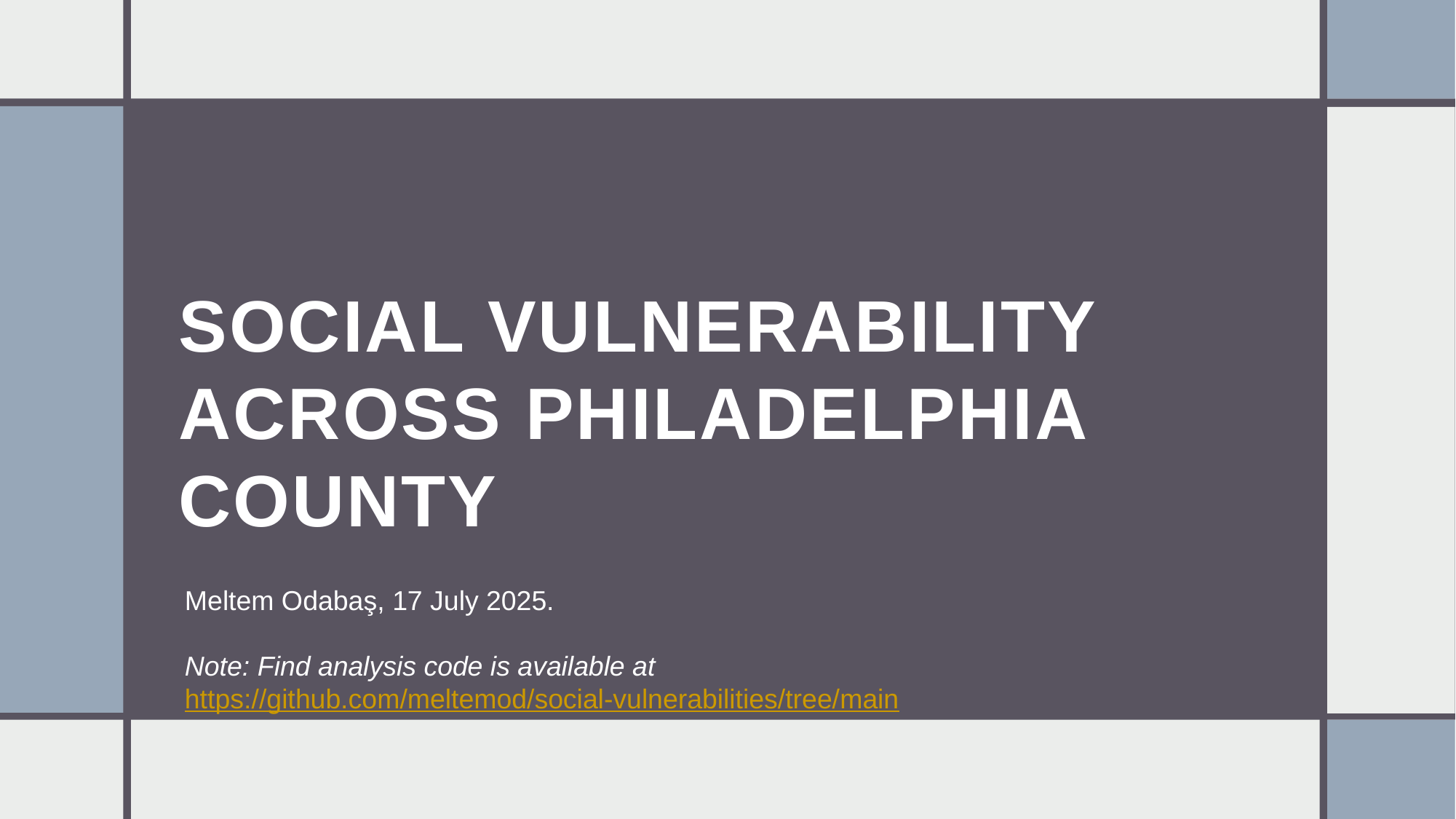

# Social Vulnerability Across Philadelphia County
Meltem Odabaş, 17 July 2025.

Note: Find analysis code is available at
https://github.com/meltemod/social-vulnerabilities/tree/main